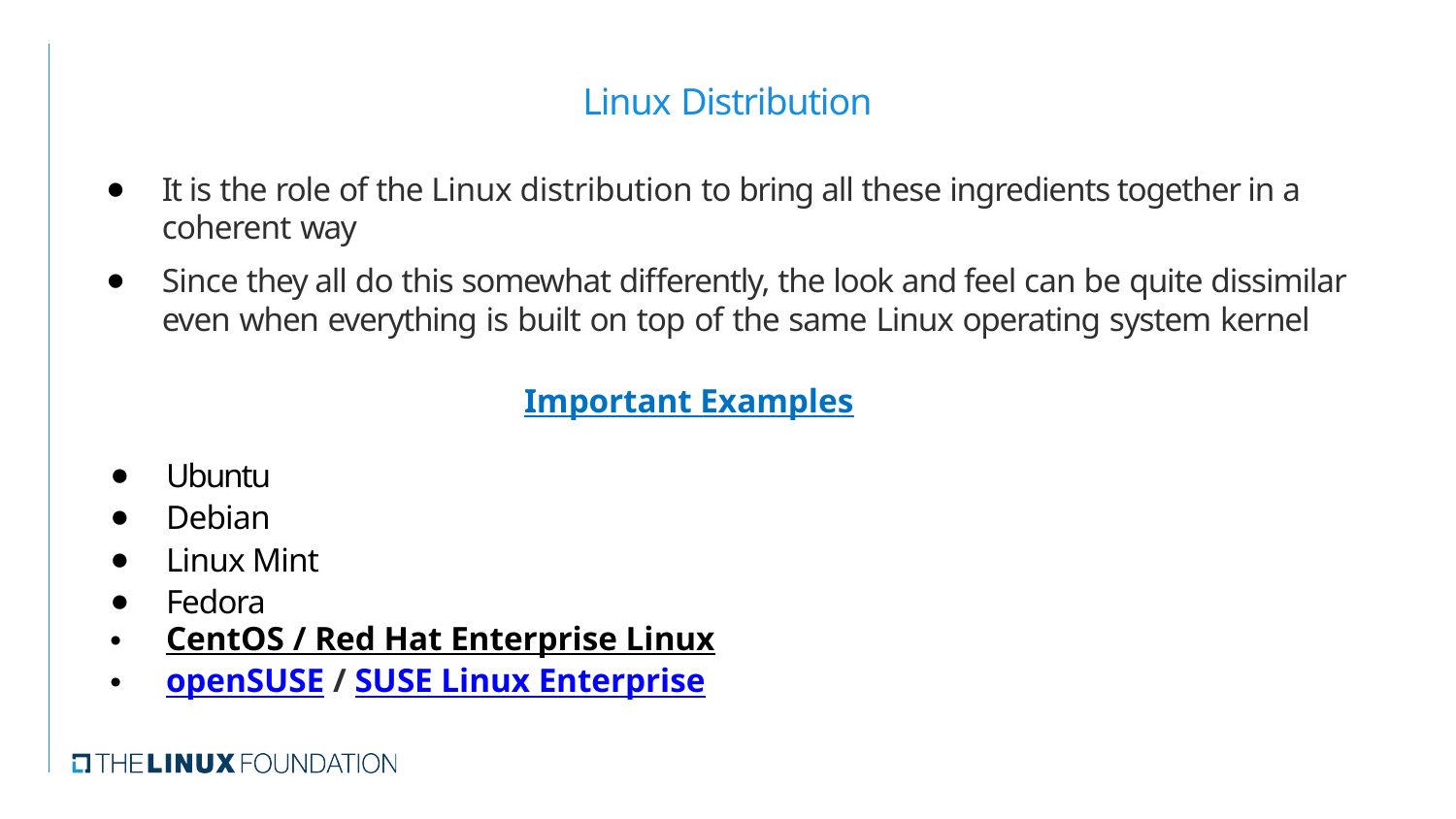

# Linux Distribution
It is the role of the Linux distribution to bring all these ingredients together in a  coherent way
Since they all do this somewhat differently, the look and feel can be quite dissimilar  even when everything is built on top of the same Linux operating system kernel
Important Examples
Ubuntu
Debian
Linux Mint
Fedora
CentOS / Red Hat Enterprise Linux
openSUSE / SUSE Linux Enterprise